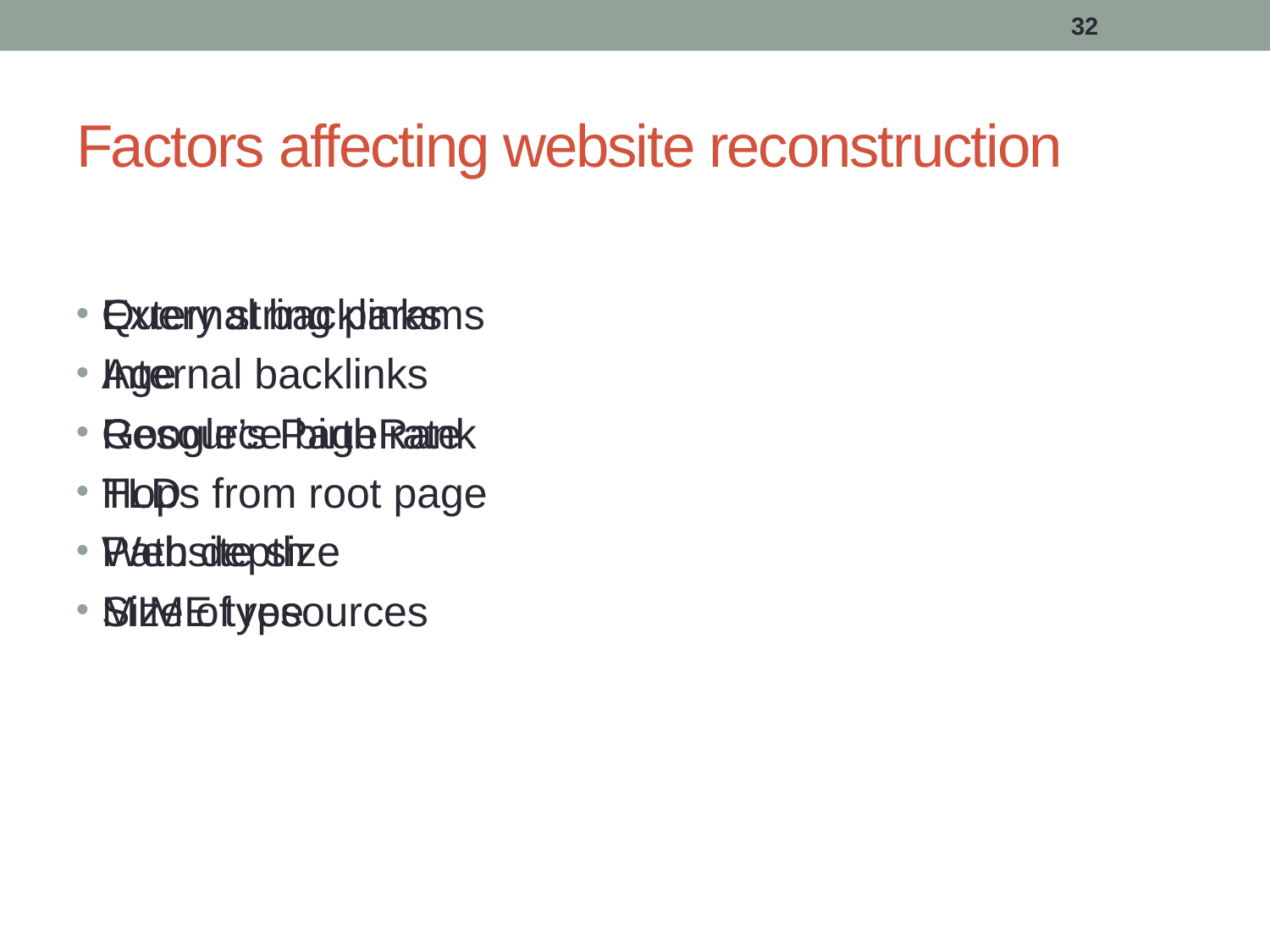

32
# Factors affecting website reconstruction

External backlinks
Internal backlinks
Google’s PageRank
Hops from root page
Path depth
MIME type

Query string params
Age
Resource birth rate
TLD
Website size
Size of resources